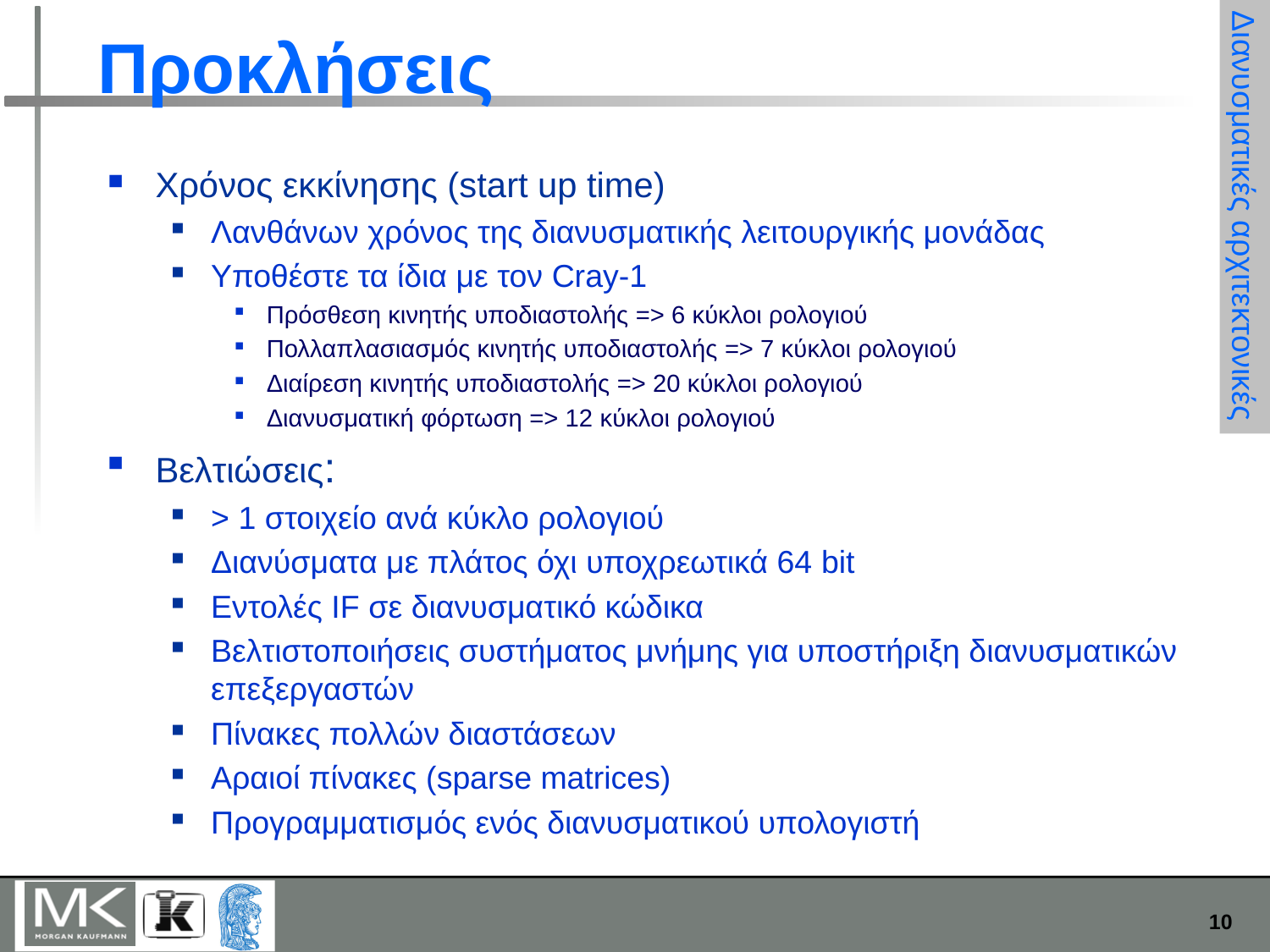

# Προκλήσεις
Χρόνος εκκίνησης (start up time)
Λανθάνων χρόνος της διανυσματικής λειτουργικής μονάδας
Υποθέστε τα ίδια με τον Cray-1
Πρόσθεση κινητής υποδιαστολής => 6 κύκλοι ρολογιού
Πολλαπλασιασμός κινητής υποδιαστολής => 7 κύκλοι ρολογιού
Διαίρεση κινητής υποδιαστολής => 20 κύκλοι ρολογιού
Διανυσματική φόρτωση => 12 κύκλοι ρολογιού
Βελτιώσεις:
> 1 στοιχείο ανά κύκλο ρολογιού
Διανύσματα με πλάτος όχι υποχρεωτικά 64 bit
Εντολές IF σε διανυσματικό κώδικα
Βελτιστοποιήσεις συστήματος μνήμης για υποστήριξη διανυσματικών επεξεργαστών
Πίνακες πολλών διαστάσεων
Αραιοί πίνακες (sparse matrices)
Προγραμματισμός ενός διανυσματικού υπολογιστή
Διανυσματικές αρχιτεκτονικές